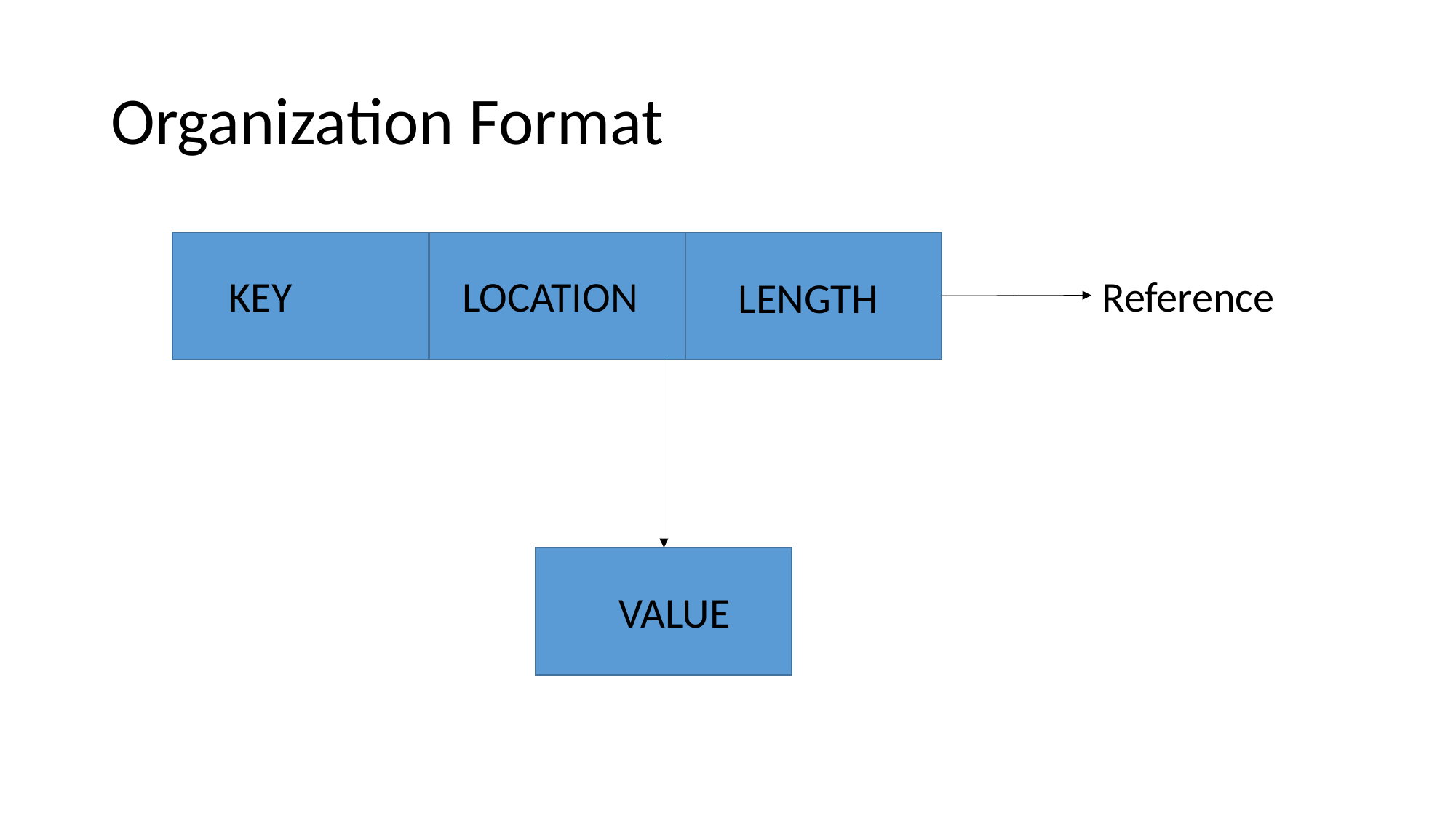

# Organization Format

KEY
LOCATION
Reference
LENGTH

VALUE